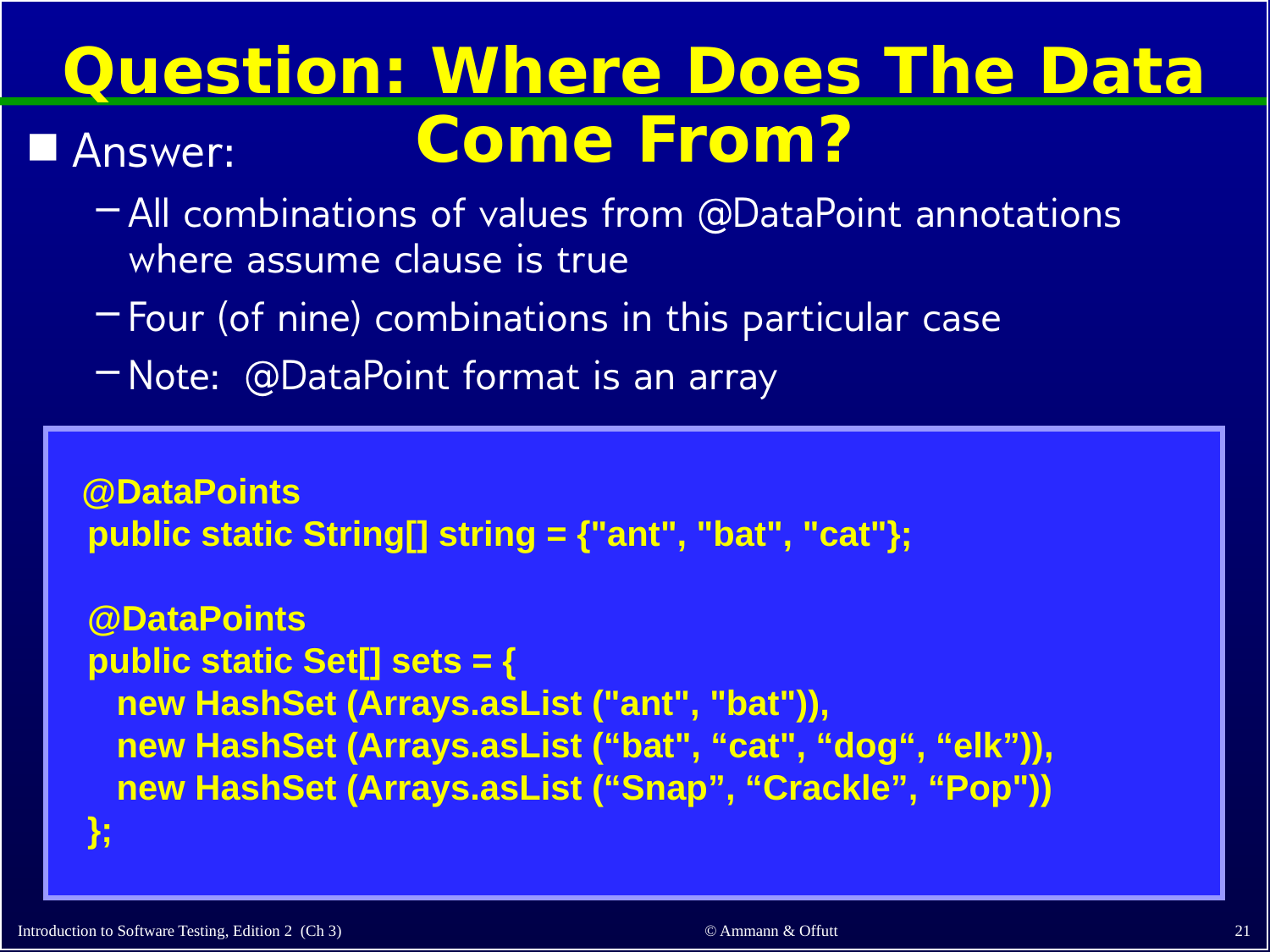

# Question: Where Does The Data Come From?
Answer:
All combinations of values from @DataPoint annotations where assume clause is true
Four (of nine) combinations in this particular case
Note:  @DataPoint format is an array

   @DataPoints
   public static String[] string = {"ant", "bat", "cat"};

   @DataPoints
   public static Set[] sets = {
      new HashSet (Arrays.asList ("ant", "bat")),
      new HashSet (Arrays.asList (“bat", “cat", “dog“, “elk”)),
      new HashSet (Arrays.asList (“Snap”, “Crackle”, “Pop"))
   };

21
© Ammann & Offutt
Introduction to Software Testing, Edition 2  (Ch 3)